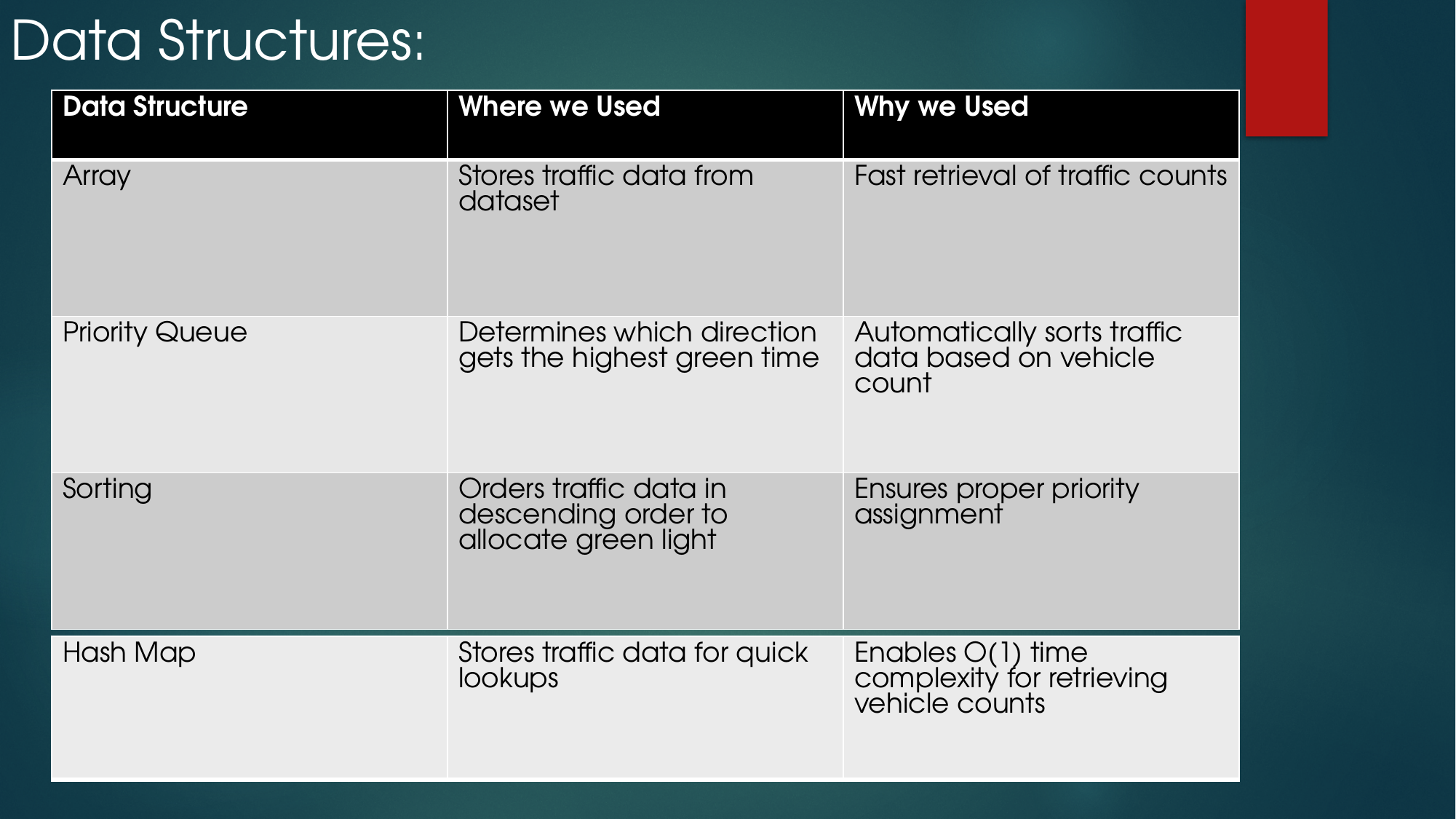

Data Structures:

| Data Structure | Where we Used | Why we Used |
| --- | --- | --- |
| Array | Stores traffic data from dataset | Fast retrieval of traffic counts |
| Priority Queue | Determines which direction gets the highest green time | Automatically sorts traffic data based on vehicle count |
| Sorting | Orders traffic data in descending order to allocate green light | Ensures proper priority assignment |
| Hash Map | Stores traffic data for quick lookups | Enables O(1) time complexity for retrieving vehicle counts |
| --- | --- | --- |